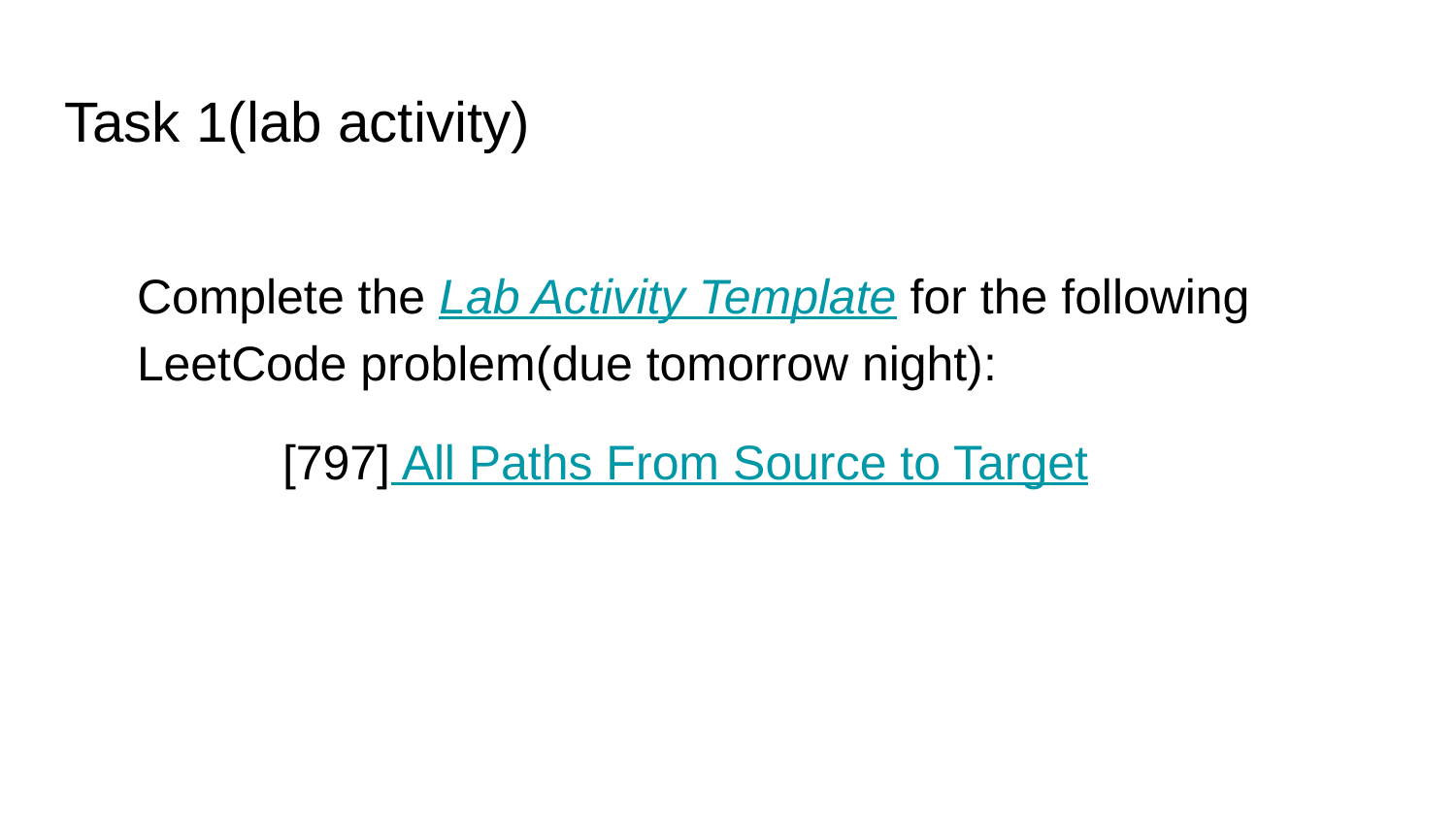

# Task 1(lab activity)

Complete the Lab Activity Template for the following LeetCode problem(due tomorrow night):
	[797] All Paths From Source to Target